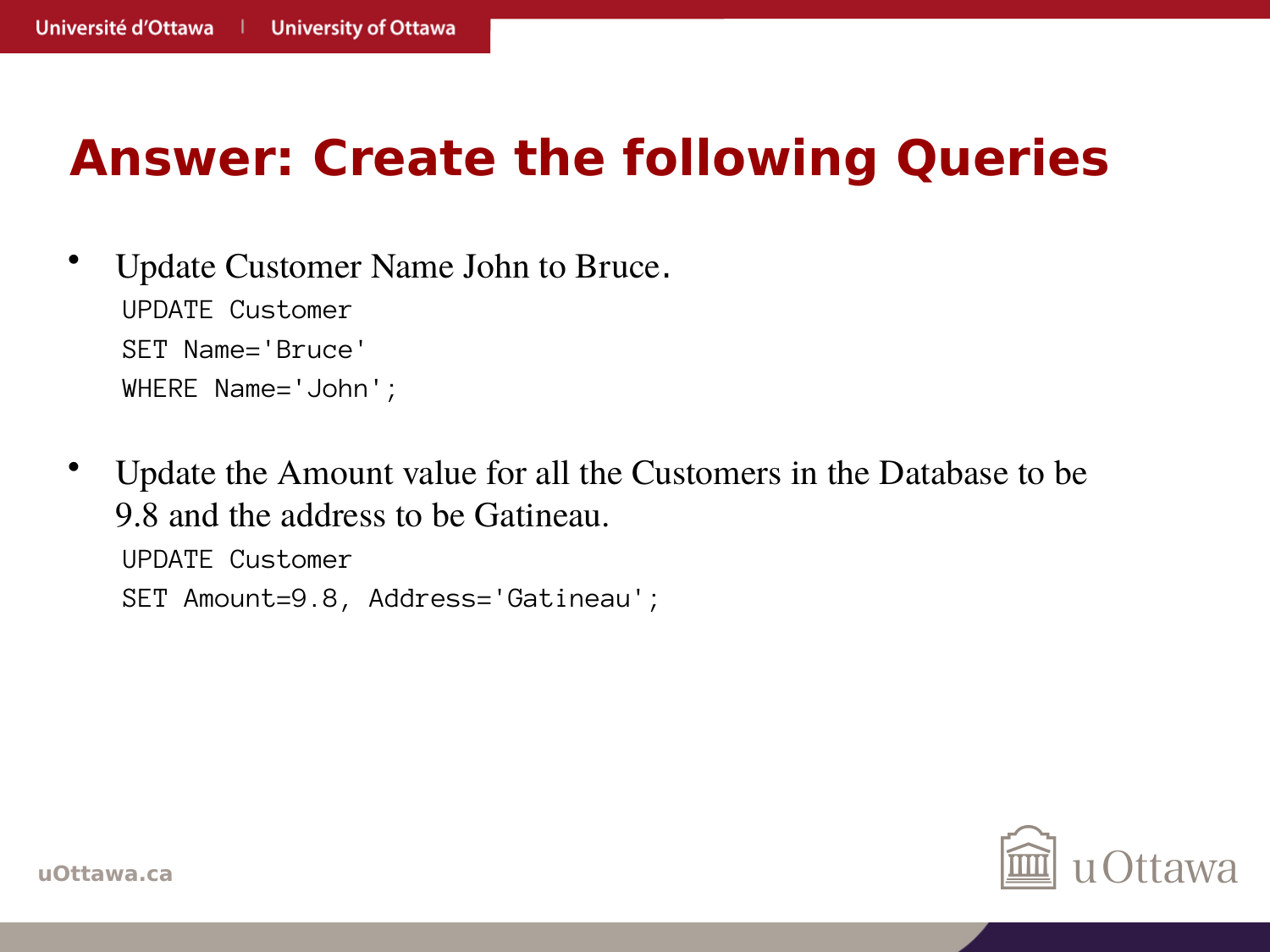

# Answer: Create the following Queries
Update Customer Name John to Bruce.
UPDATE Customer
SET Name='Bruce'
WHERE Name='John';

Update the Amount value for all the Customers in the Database to be 9.8 and the address to be Gatineau.
UPDATE Customer
SET Amount=9.8, Address='Gatineau';